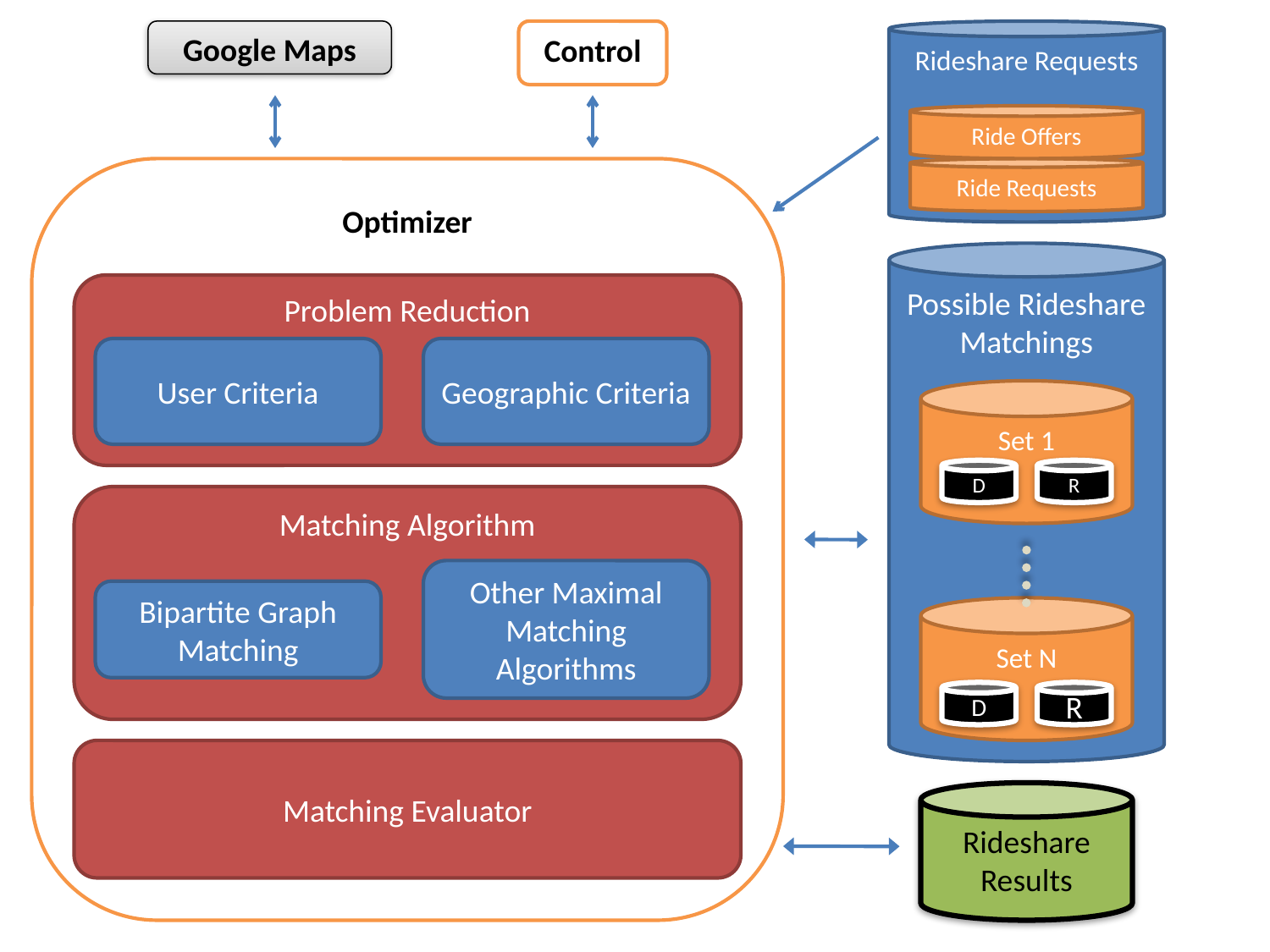

Google Maps
Control
Rideshare Requests
Ride Offers
Ride Requests
Optimizer
Problem Reduction
User Criteria
Geographic Criteria
Matching Algorithm
Other Maximal Matching Algorithms
Bipartite Graph Matching
Matching Evaluator
Possible Rideshare Matchings
Set 1
D
R
Set N
D
R
Rideshare
Results